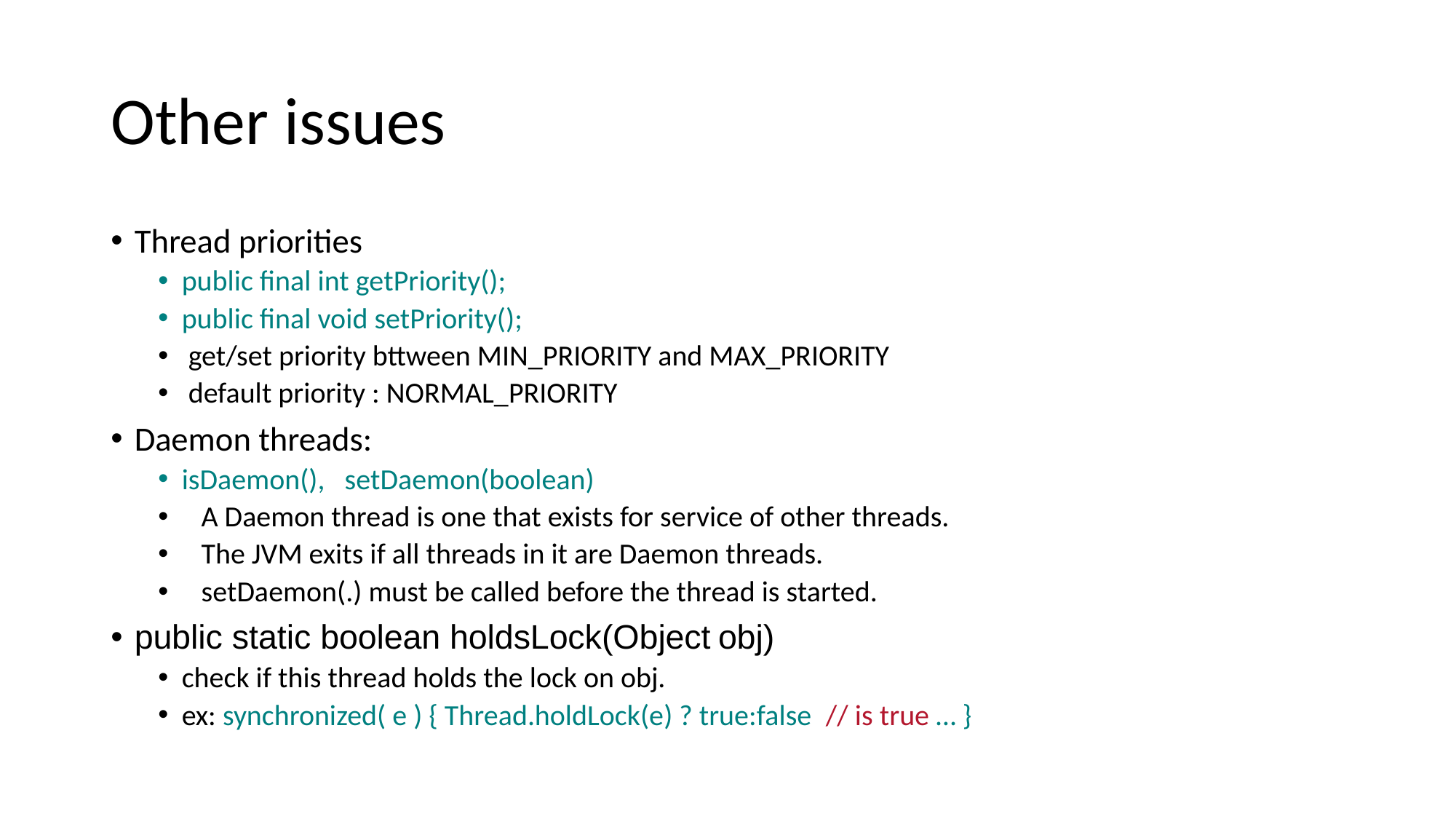

# Other issues
Thread priorities
public final int getPriority();
public final void setPriority();
 get/set priority bttween MIN_PRIORITY and MAX_PRIORITY
 default priority : NORMAL_PRIORITY
Daemon threads:
isDaemon(),   setDaemon(boolean)
   A Daemon thread is one that exists for service of other threads.
   The JVM exits if all threads in it are Daemon threads.
   setDaemon(.) must be called before the thread is started.
public static boolean holdsLock(Object obj)
check if this thread holds the lock on obj.
ex: synchronized( e ) { Thread.holdLock(e) ? true:false  // is true … }